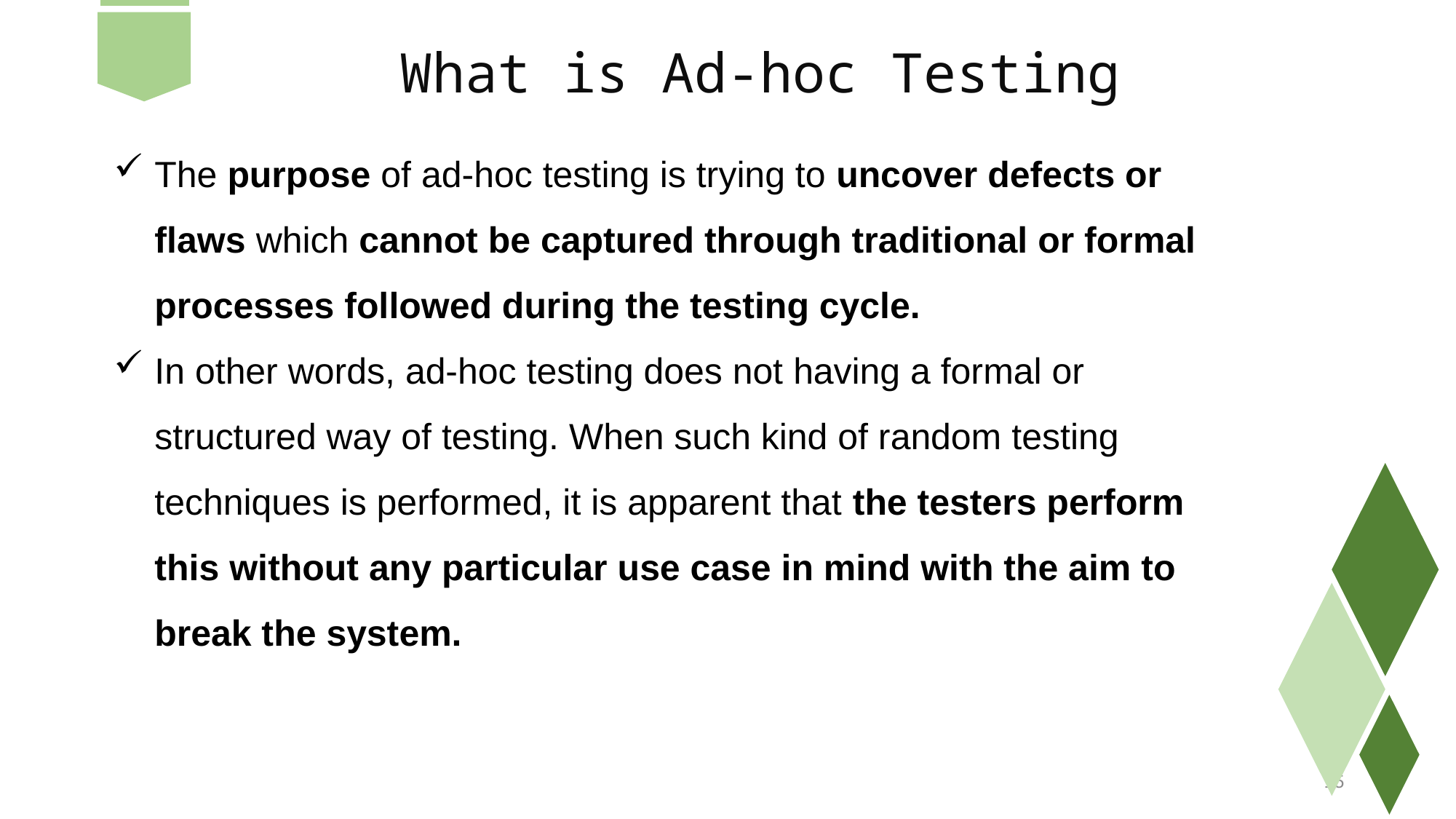

What is Ad-hoc Testing
The purpose of ad-hoc testing is trying to uncover defects or flaws which cannot be captured through traditional or formal processes followed during the testing cycle.
In other words, ad-hoc testing does not having a formal or structured way of testing. When such kind of random testing techniques is performed, it is apparent that the testers perform this without any particular use case in mind with the aim to break the system.

15